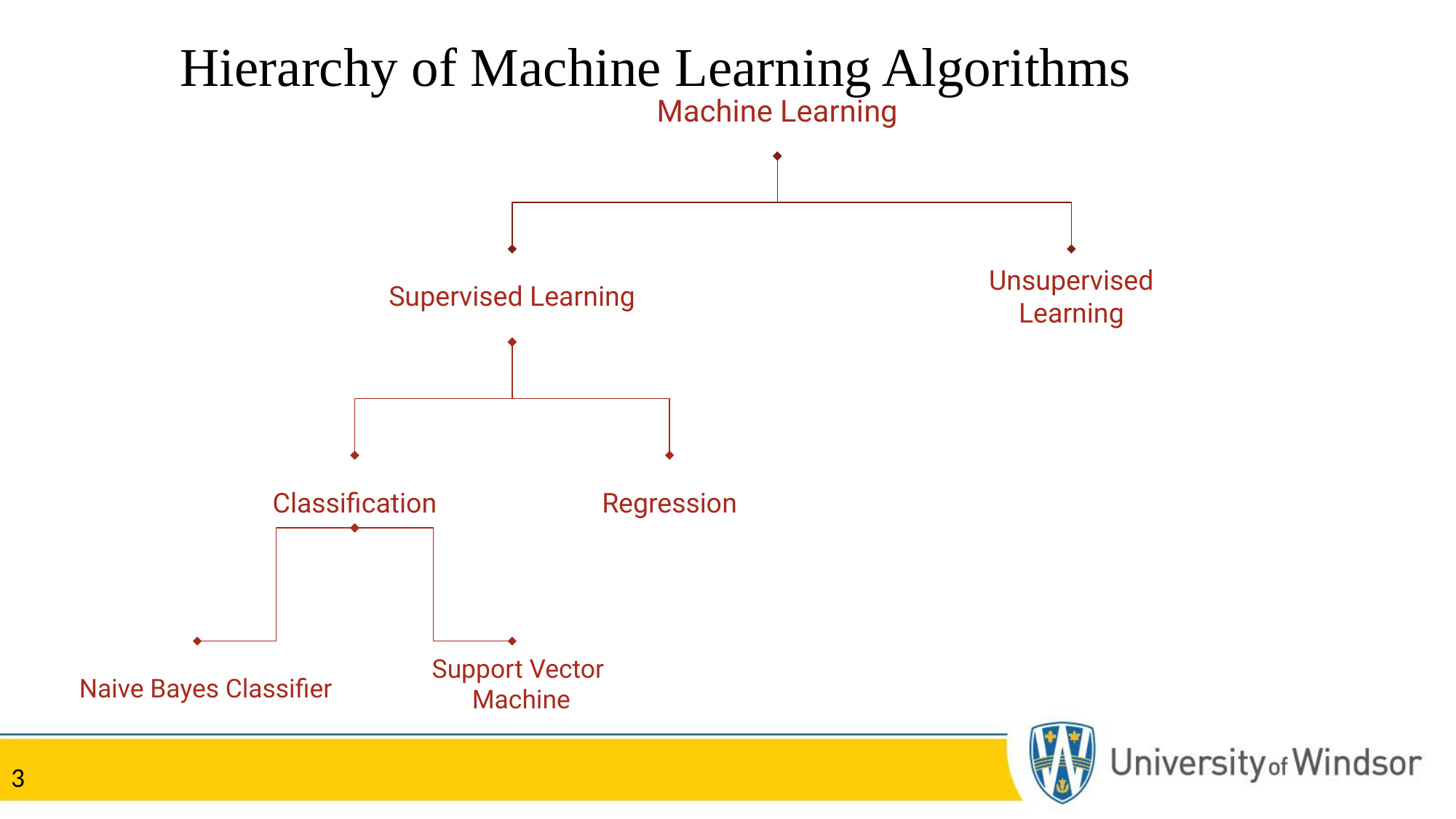

Hierarchy of Machine Learning Algorithms
Machine Learning
Supervised Learning
Unsupervised Learning
Classification
Regression
Support Vector
Machine
Naive Bayes Classifier

3